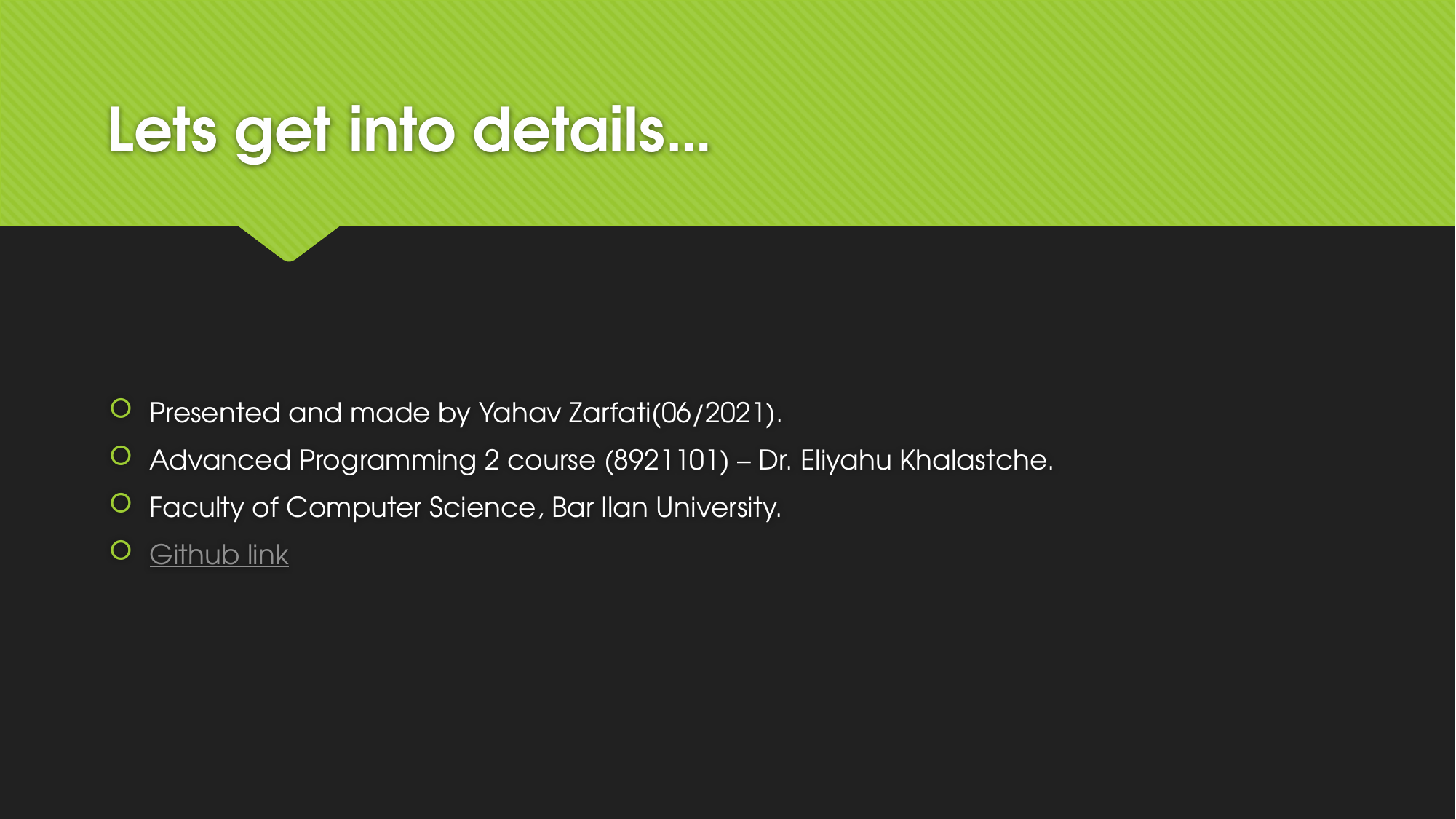

# Lets get into details…
Presented and made by Yahav Zarfati(06/2021).
Advanced Programming 2 course (8921101) – Dr. Eliyahu Khalastche.
Faculty of Computer Science, Bar Ilan University.
Github link